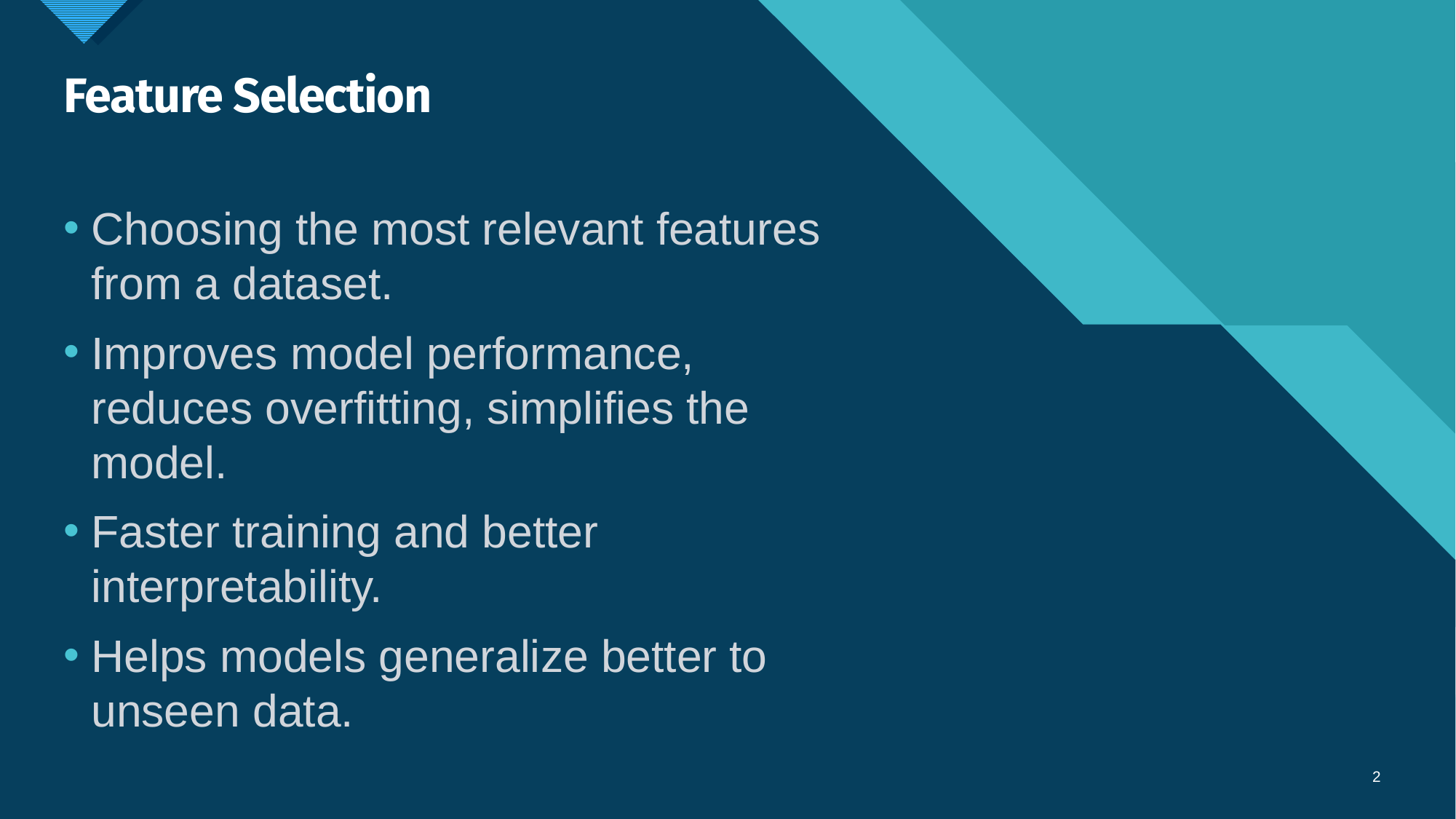

# Feature Selection
Choosing the most relevant features from a dataset.
Improves model performance, reduces overfitting, simplifies the model.
Faster training and better interpretability.
Helps models generalize better to unseen data.
2